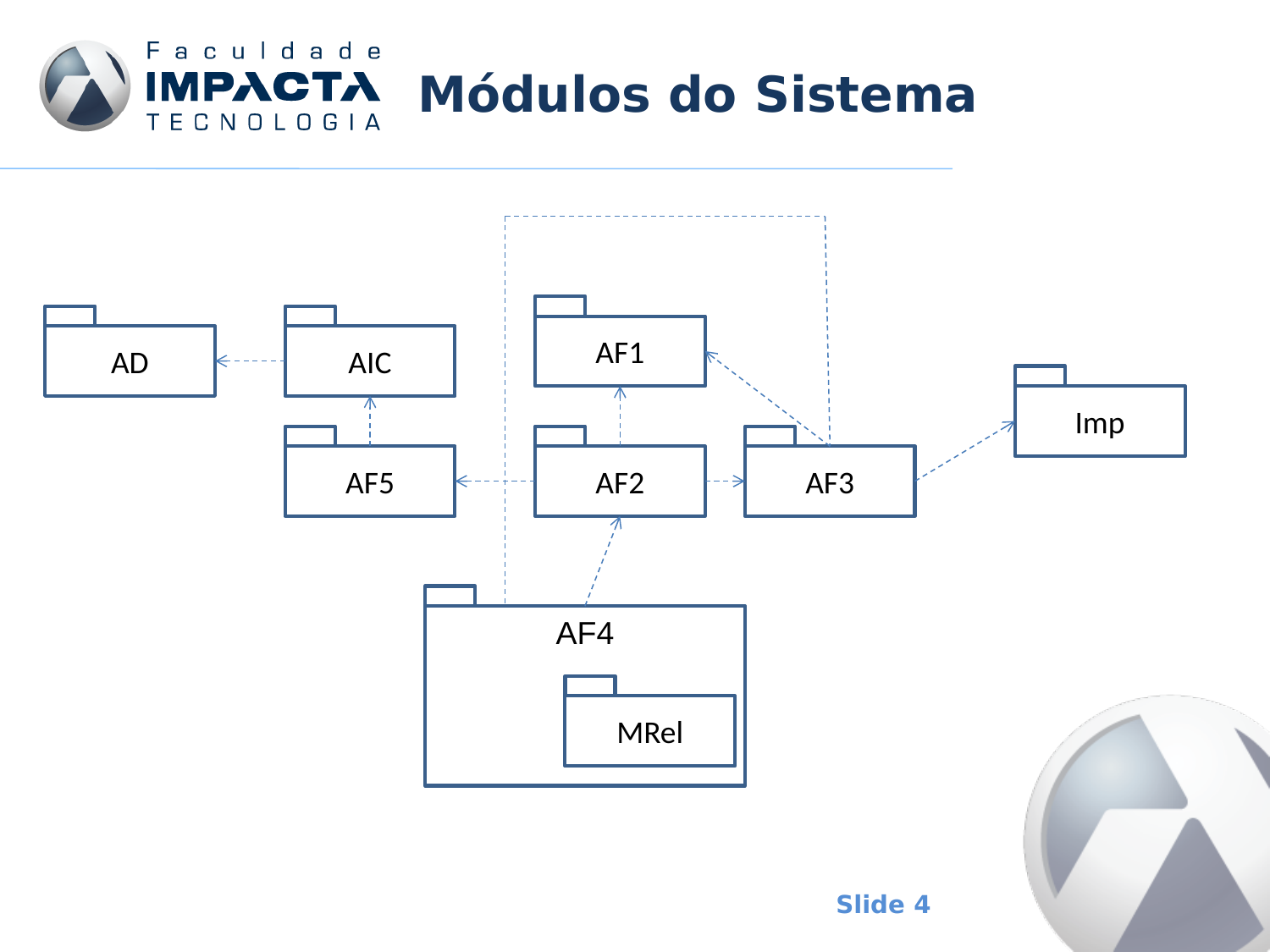

# Módulos do Sistema

AF1

AD

AIC

Imp

AF5

AF2

AF3

AF4

MRel